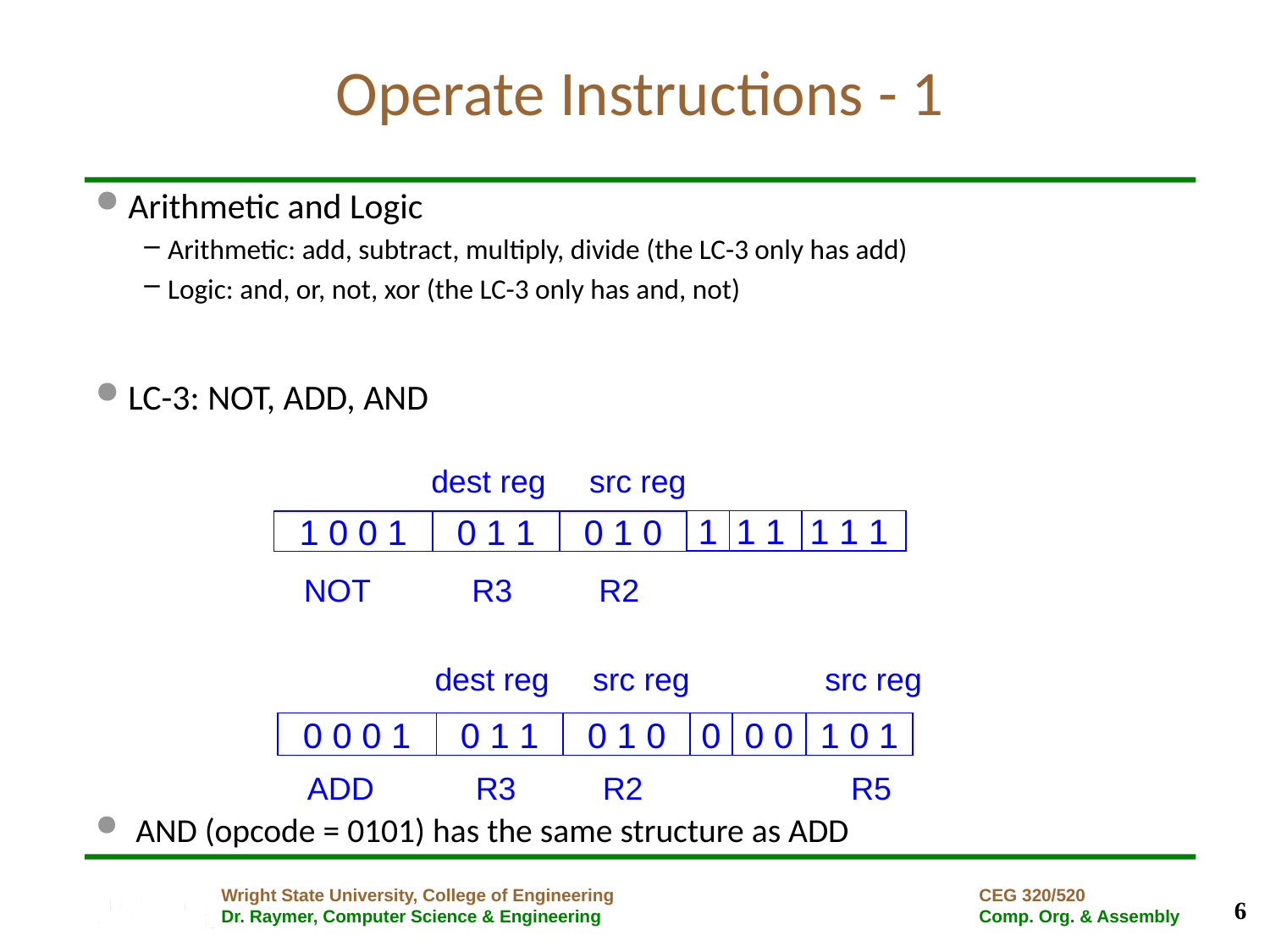

# Operate Instructions - 1
Arithmetic and Logic
Arithmetic: add, subtract, multiply, divide (the LC-3 only has add)
Logic: and, or, not, xor (the LC-3 only has and, not)

LC-3: NOT, ADD, AND

 AND (opcode = 0101) has the same structure as ADD
dest reg
src reg
NOT
R3
R2
dest reg
src reg
src reg
ADD
R3
R2
R5
 1
1 1
1 1 1
1 0 0 1
0 1 1
0 1 0
0 0 0 1
0 1 1
0 1 0
 0
 0 0
1 0 1